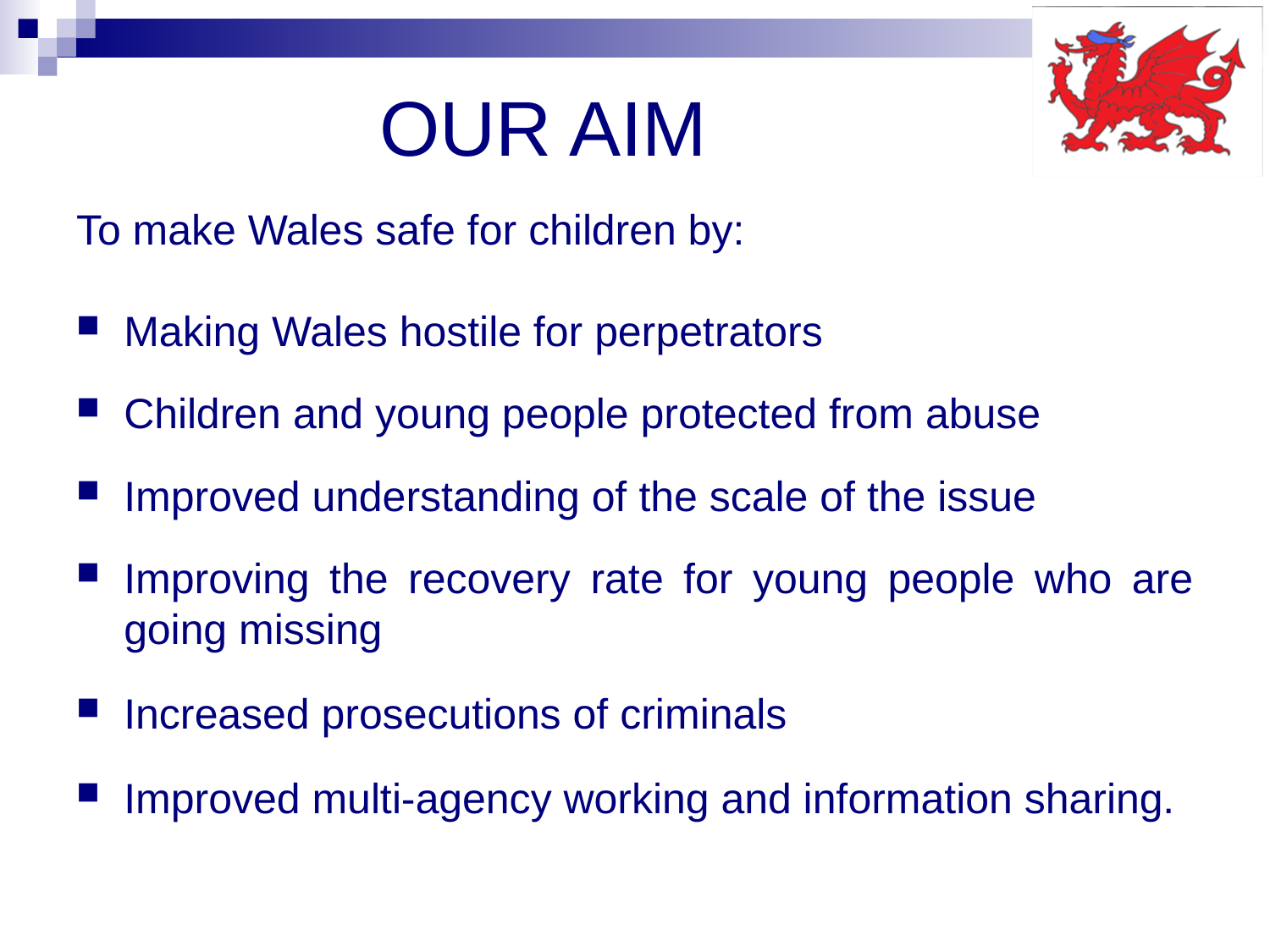

# OUR AIM
To make Wales safe for children by:

Making Wales hostile for perpetrators
Children and young people protected from abuse
Improved understanding of the scale of the issue
Improving the recovery rate for young people who are going missing
Increased prosecutions of criminals
Improved multi-agency working and information sharing.